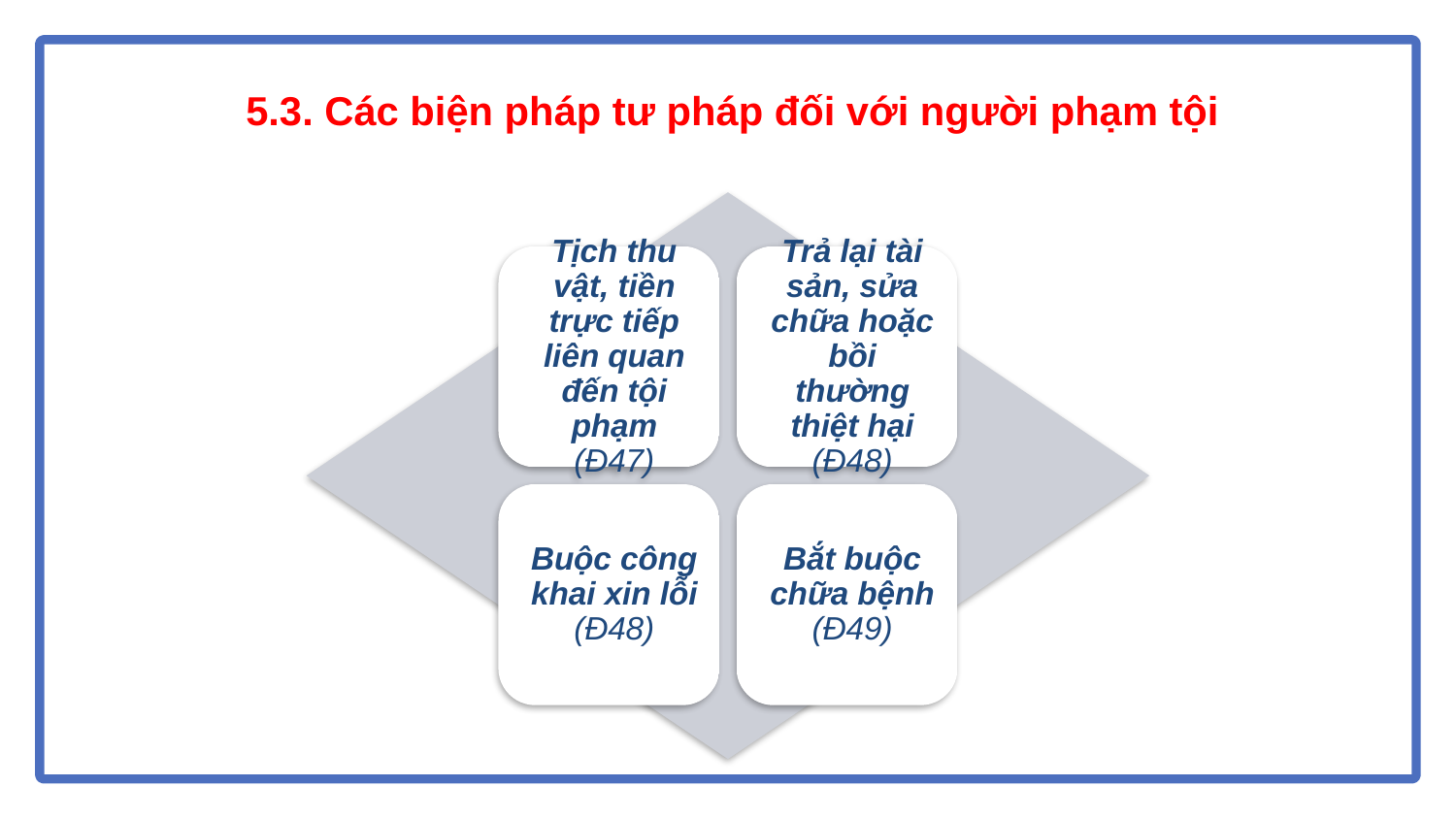

# 5.3. Các biện pháp tư pháp đối với người phạm tội
Tịch thu vật, tiền trực tiếp liên quan đến tội phạm (Đ47)
Trả lại tài sản, sửa chữa hoặc bồi thường thiệt hại (Đ48)
Buộc công khai xin lỗi (Đ48)
Bắt buộc chữa bệnh (Đ49)